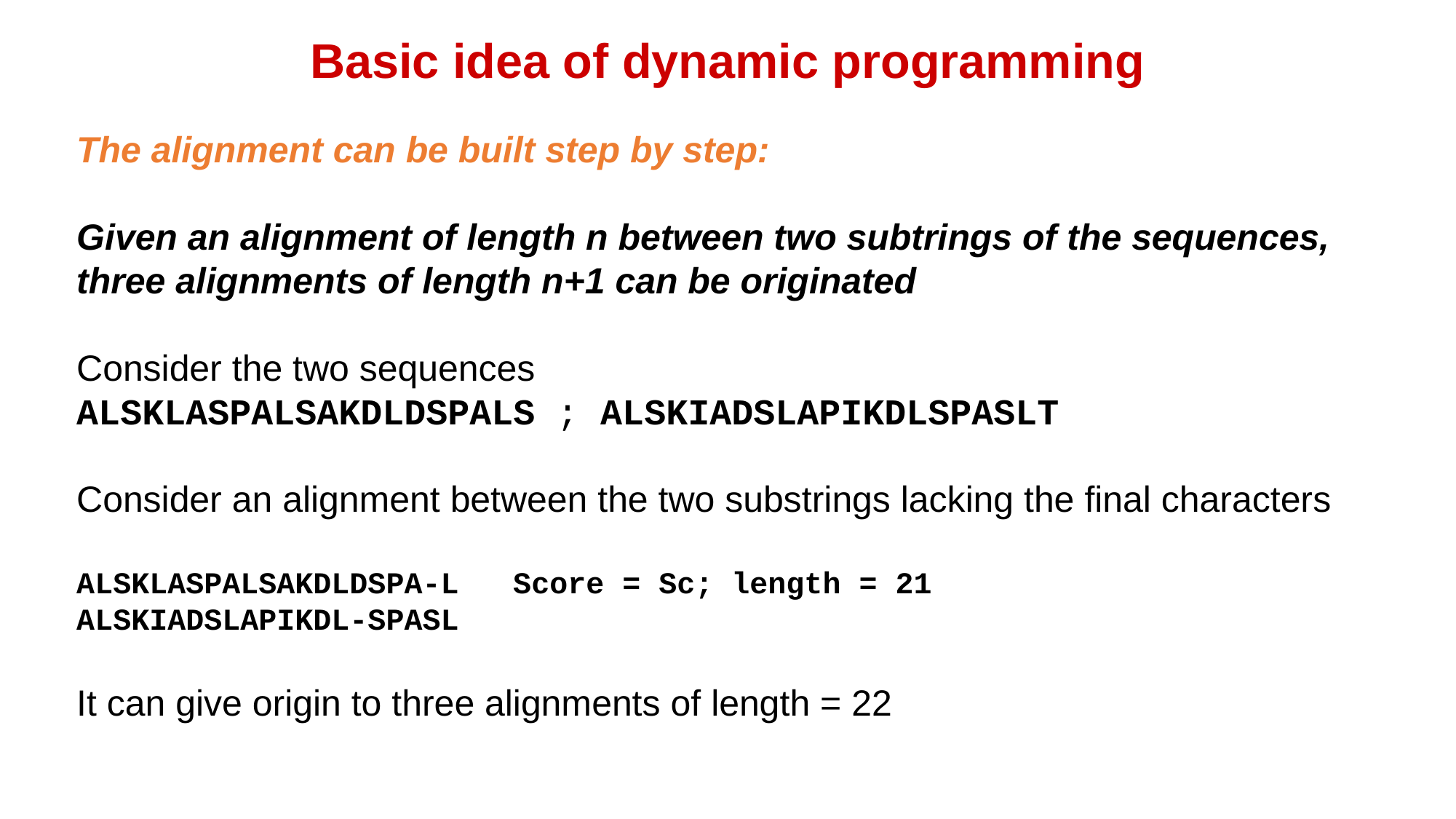

Basic idea of dynamic programming
The alignment can be built step by step:

Given an alignment of length n between two subtrings of the sequences, three alignments of length n+1 can be originated

Consider the two sequences
ALSKLASPALSAKDLDSPALS ; ALSKIADSLAPIKDLSPASLT

Consider an alignment between the two substrings lacking the final characters

ALSKLASPALSAKDLDSPA-L	Score = Sc; length = 21
ALSKIADSLAPIKDL-SPASL

It can give origin to three alignments of length = 22